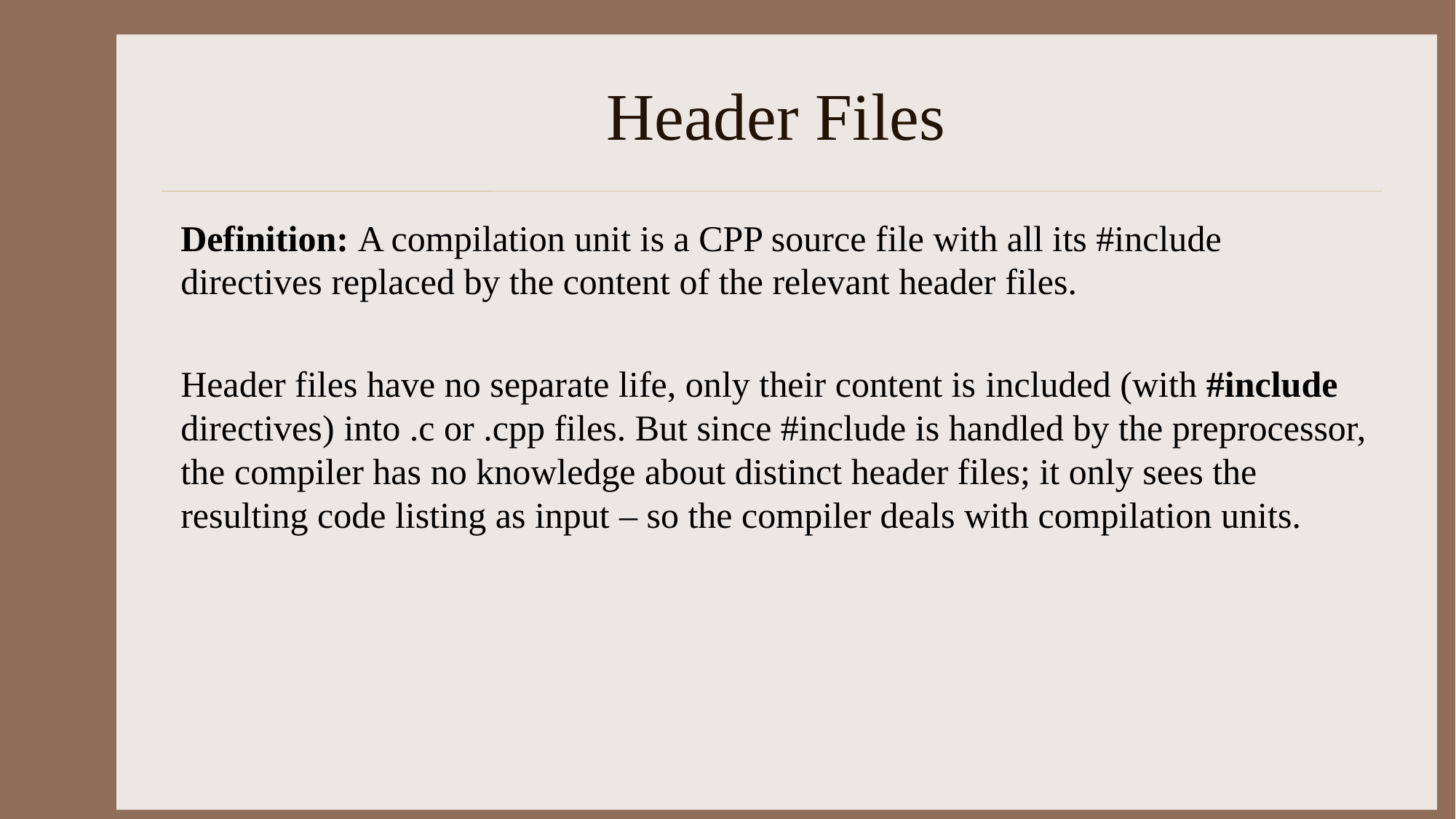

# Header Files
Definition: A compilation unit is a CPP source file with all its #include directives replaced by the content of the relevant header files.

Header files have no separate life, only their content is included (with #include directives) into .c or .cpp files. But since #include is handled by the preprocessor, the compiler has no knowledge about distinct header files; it only sees the resulting code listing as input – so the compiler deals with compilation units.